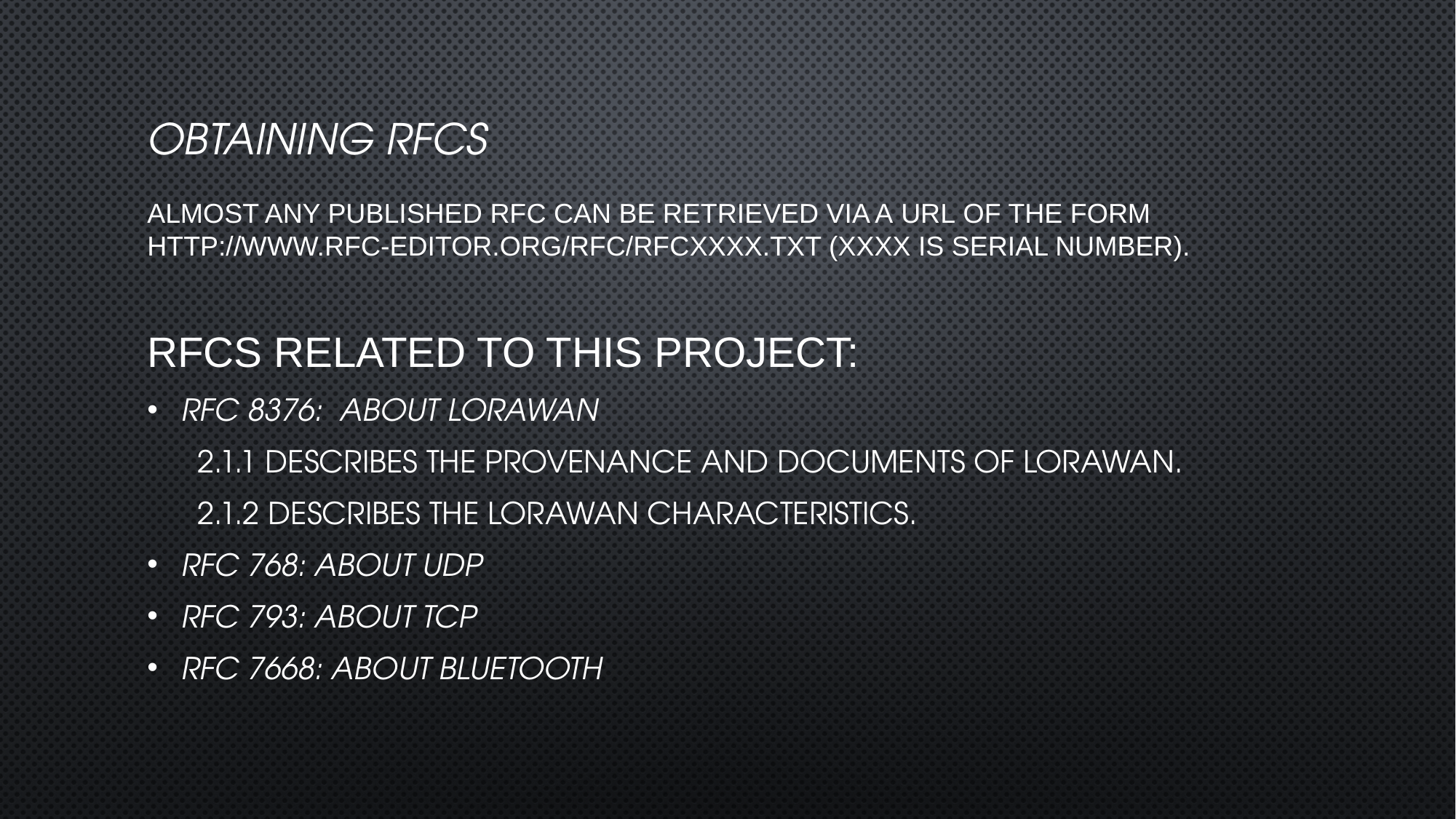

# Obtaining RFCs almost any published rfc can be retrieved via a url of the form http://www.rfc-editor.org/rfc/rfcxxxx.txt (xxxx is serial number).
RFCs related to this project:
RFC 8376:  about LoRaWAN
      2.1.1 describes the Provenance and Documents of LoRaWan.
      2.1.2 describes the LoRaWan characteristics.
RFC 768: about UDP
RFC 793: about TCP
RFC 7668: about BlueTooth